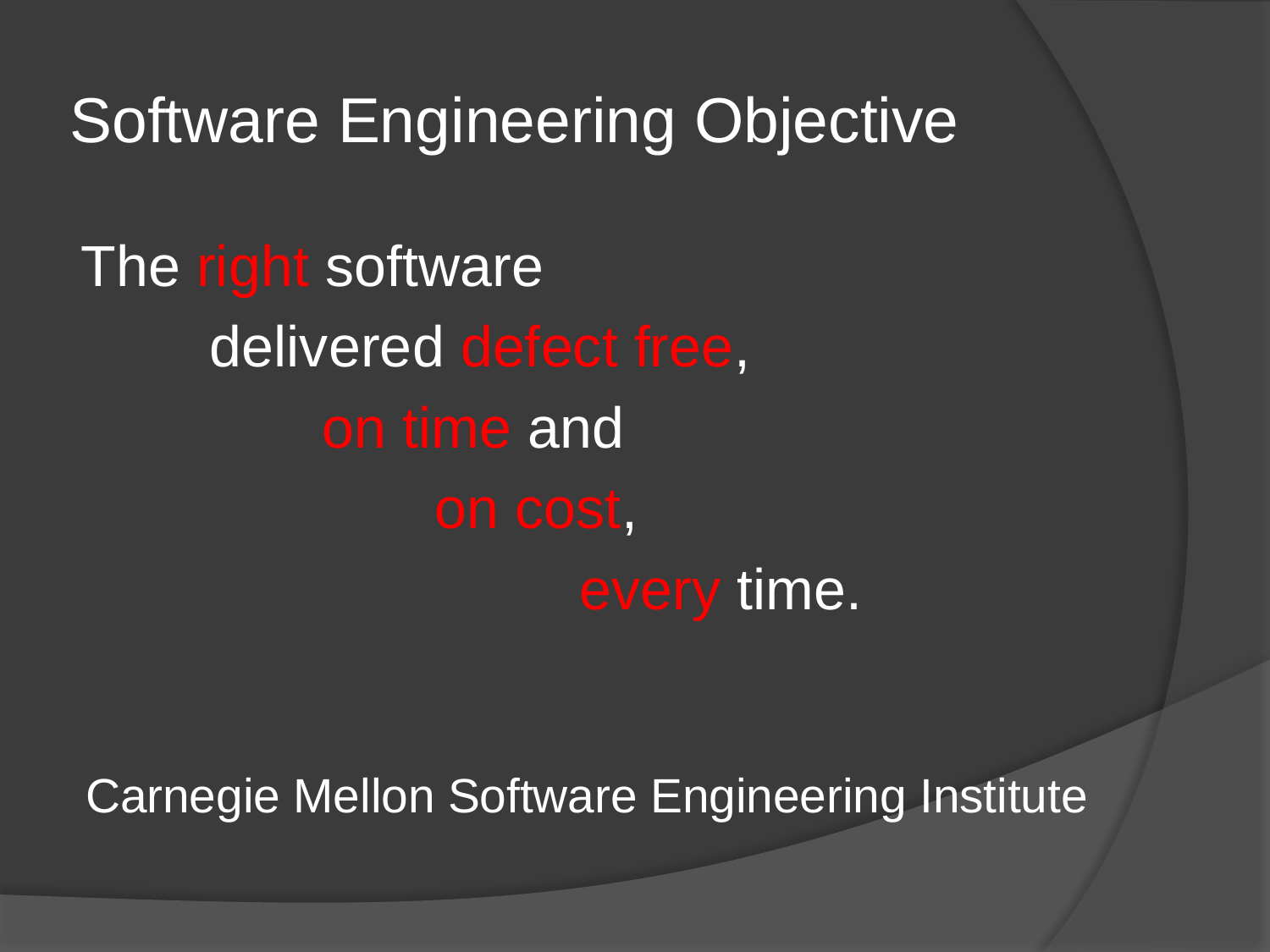

# Software Engineering Objective
The right software
        delivered defect free,
               on time and
                      on cost,
                               every time.

Carnegie Mellon Software Engineering Institute